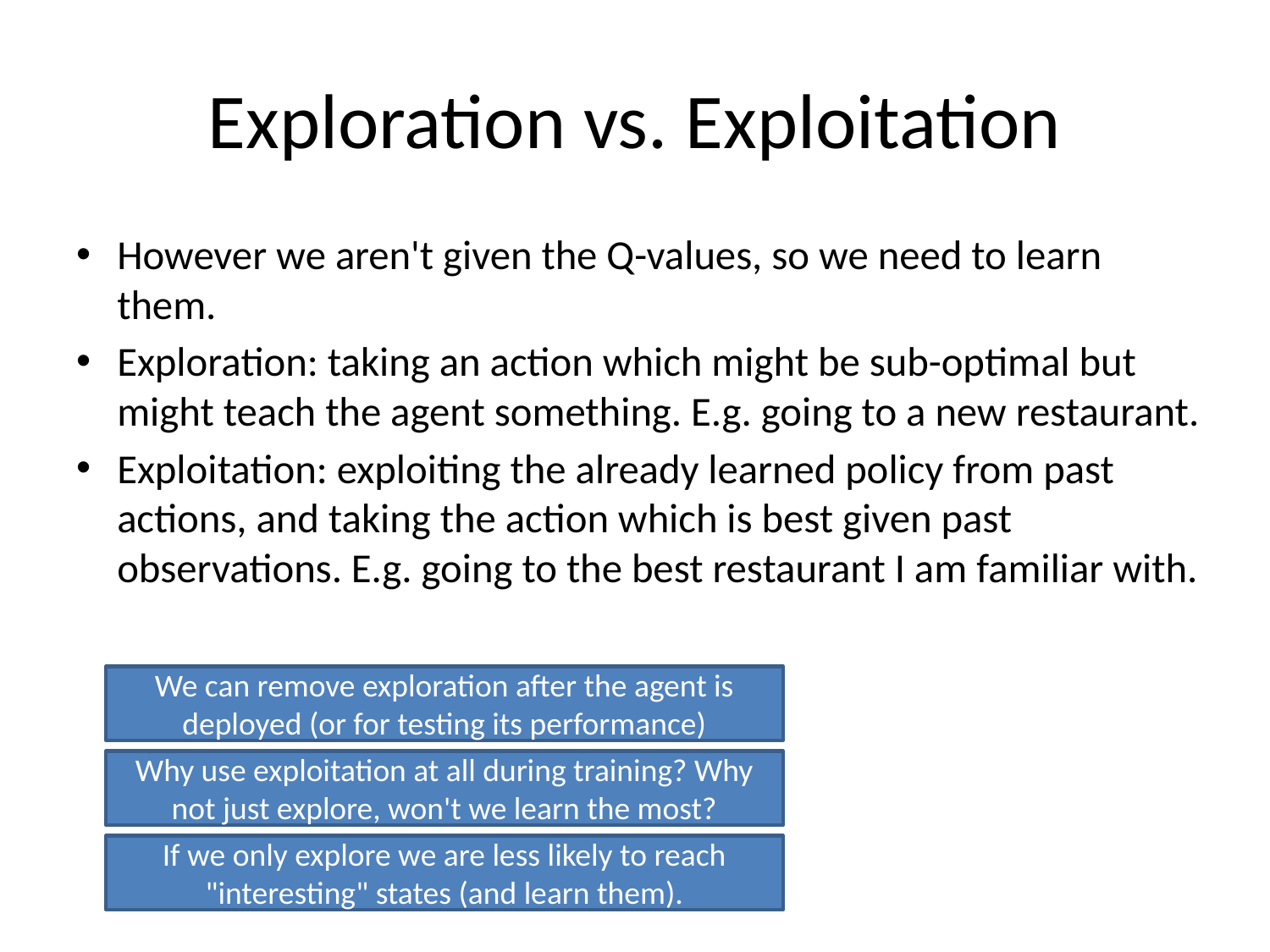

# Exploration vs. Exploitation
However we aren't given the Q-values, so we need to learn them.
Exploration: taking an action which might be sub-optimal but might teach the agent something. E.g. going to a new restaurant.
Exploitation: exploiting the already learned policy from past actions, and taking the action which is best given past observations. E.g. going to the best restaurant I am familiar with.
We can remove exploration after the agent is deployed (or for testing its performance)
Why use exploitation at all during training? Why not just explore, won't we learn the most?
If we only explore we are less likely to reach "interesting" states (and learn them).